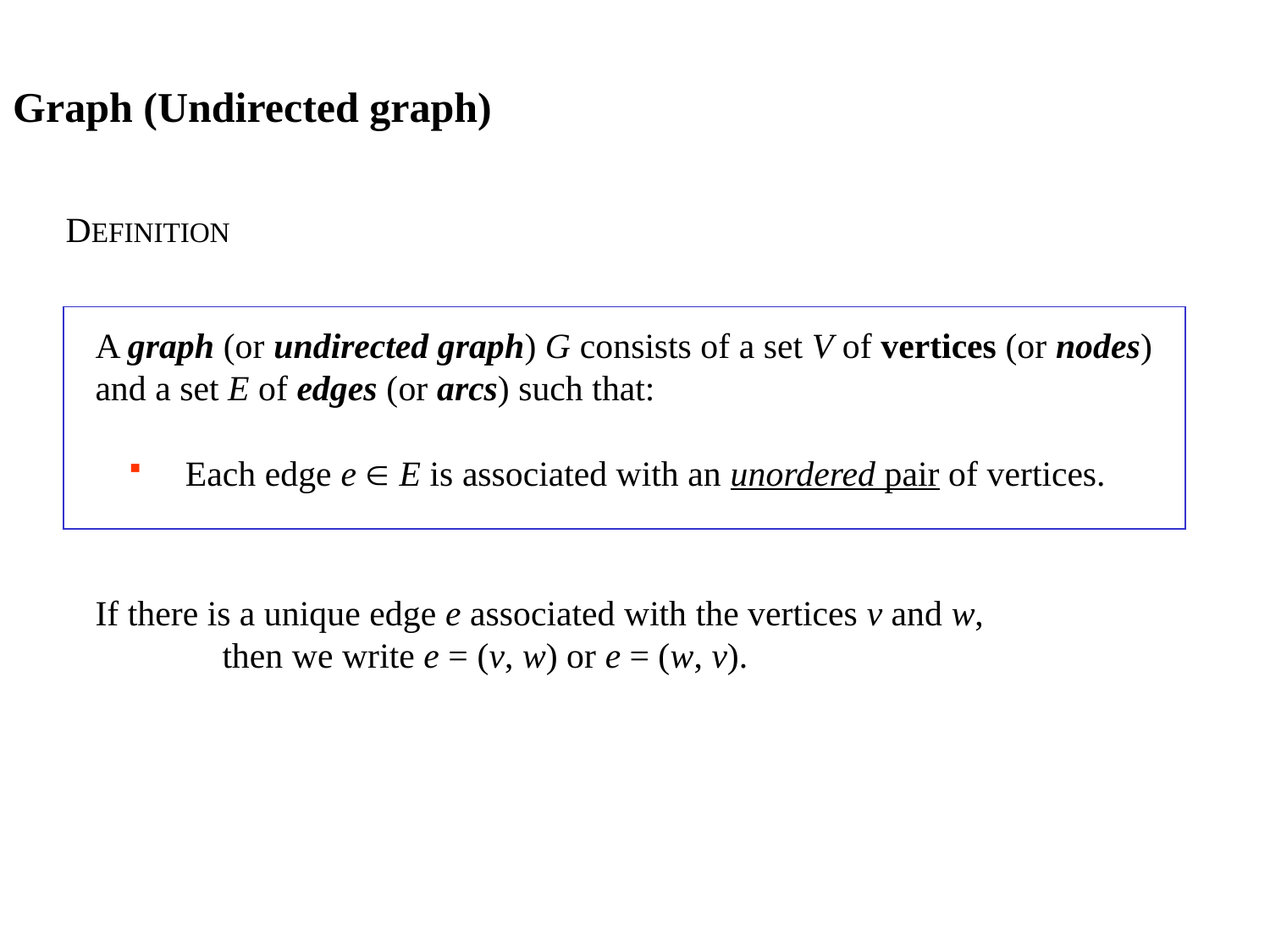

Graph (Undirected graph)
DEFINITION

A graph (or undirected graph) G consists of a set V of vertices (or nodes)
and a set E of edges (or arcs) such that:

   Each edge e ∈ E is associated with an unordered pair of vertices.

If there is a unique edge e associated with the vertices v and w,
	then we write e = (v, w) or e = (w, v).